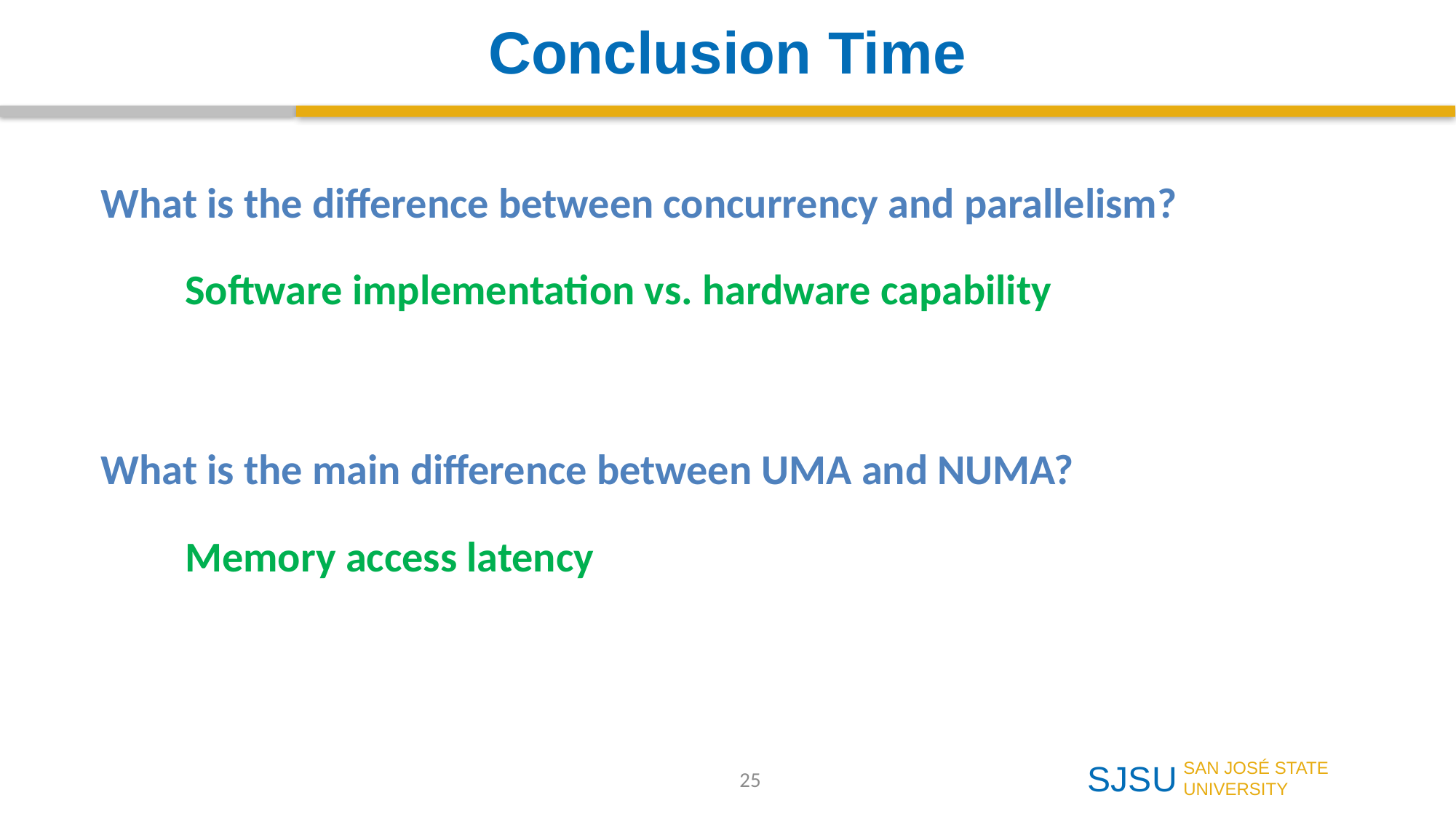

# Conclusion Time
What is the difference between concurrency and parallelism?
Software implementation vs. hardware capability
What is the main difference between UMA and NUMA?
Memory access latency
25